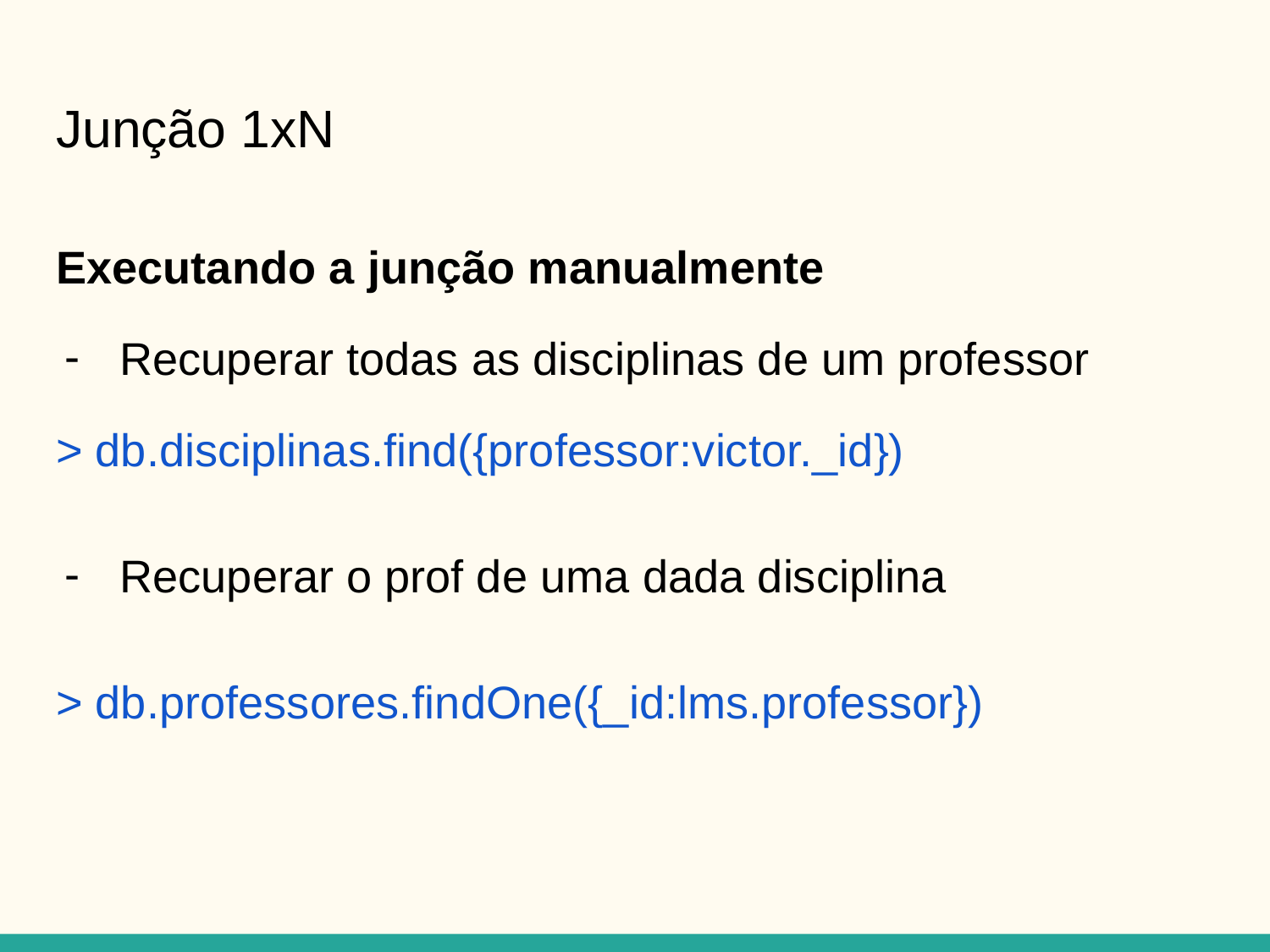

# Junção 1xN

Executando a junção manualmente
Recuperar todas as disciplinas de um professor
> db.disciplinas.find({professor:victor._id})

Recuperar o prof de uma dada disciplina

> db.professores.findOne({_id:lms.professor})